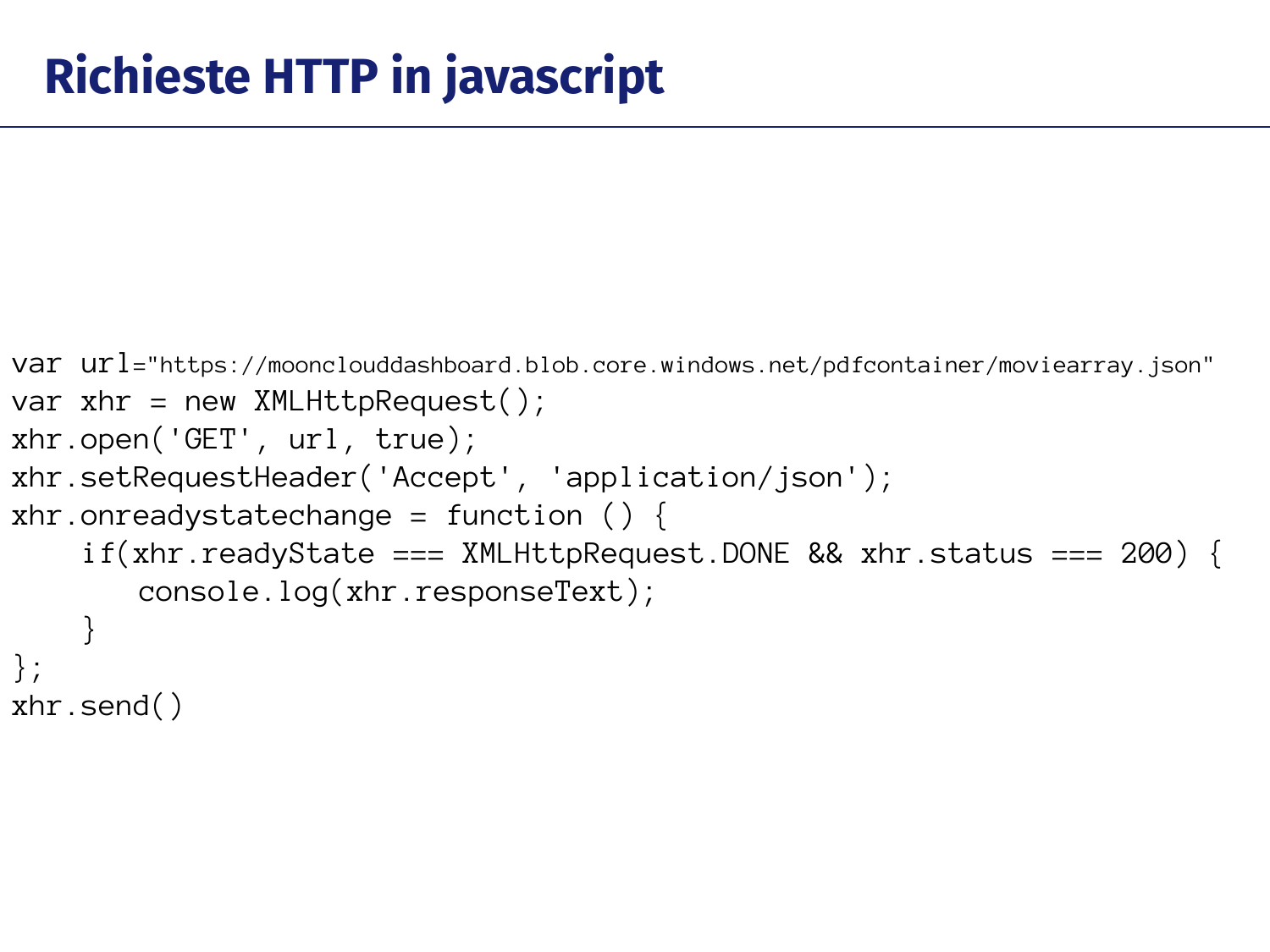

Richieste HTTP in javascript
var url="https://moonclouddashboard.blob.core.windows.net/pdfcontainer/moviearray.json"
var xhr = new XMLHttpRequest();
xhr.open('GET', url, true);
xhr.setRequestHeader('Accept', 'application/json');       xhr.onreadystatechange = function () {
    if(xhr.readyState === XMLHttpRequest.DONE && xhr.status === 200) {        	console.log(xhr.responseText);
    }
};
xhr.send()
Filippo Gaudenzi - AWC